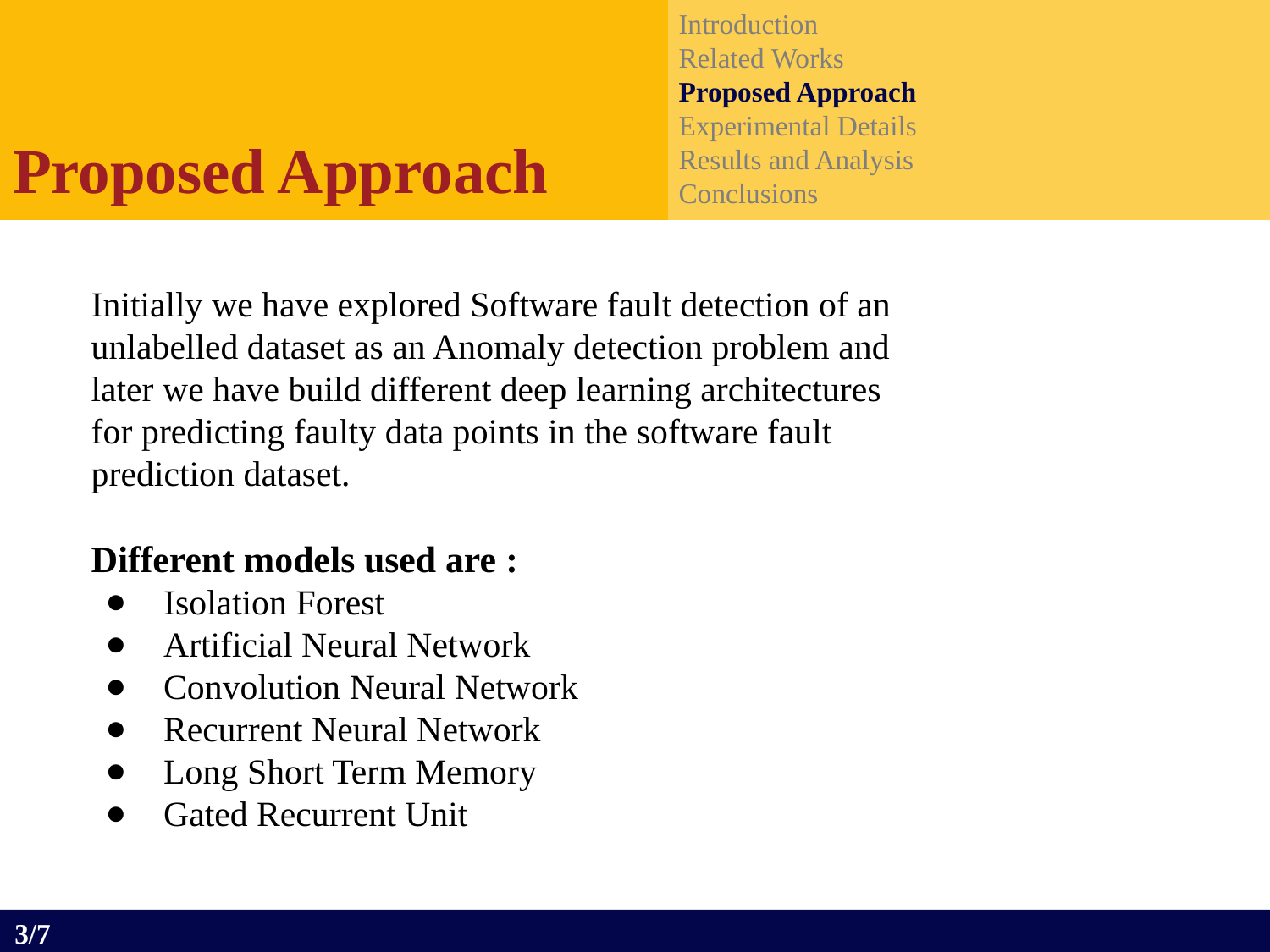

Introduction
Related Works
Proposed Approach
Experimental Details
Results and Analysis
Conclusions

Proposed Approach
Initially we have explored Software fault detection of an unlabelled dataset as an Anomaly detection problem and later we have build different deep learning architectures for predicting faulty data points in the software fault prediction dataset.

Different models used are :
 Isolation Forest
 Artificial Neural Network
 Convolution Neural Network
 Recurrent Neural Network
 Long Short Term Memory
 Gated Recurrent Unit

3/7